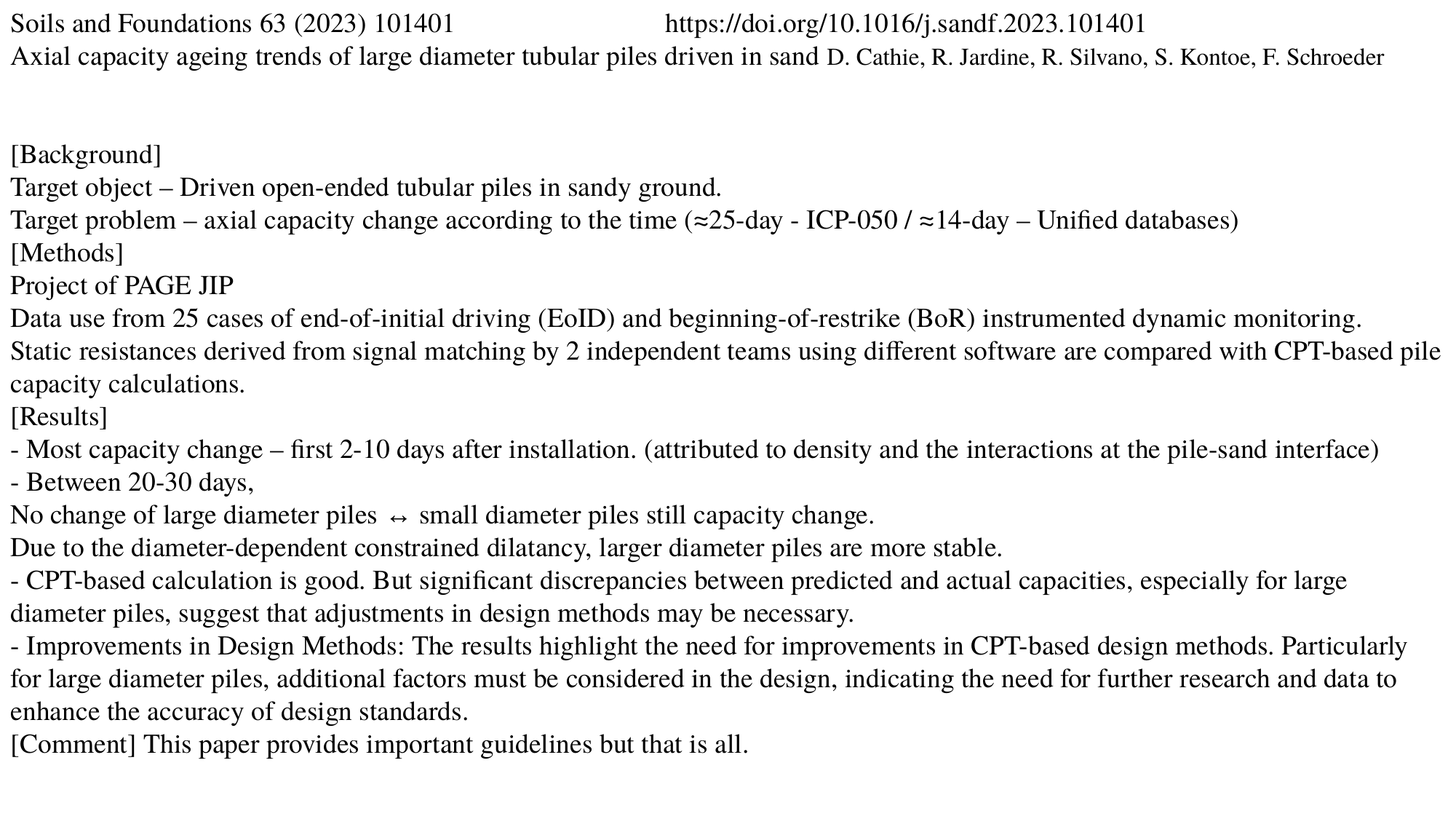

Soils and Foundations 63 (2023) 101401		https://doi.org/10.1016/j.sandf.2023.101401
Axial capacity ageing trends of large diameter tubular piles driven in sand D. Cathie, R. Jardine, R. Silvano, S. Kontoe, F. Schroeder

[Background]
Target object – Driven open-ended tubular piles in sandy ground.
Target problem – axial capacity change according to the time (≈25-day - ICP-050 / ≈14-day – Unified databases)
[Methods]
Project of PAGE JIP
Data use from 25 cases of end-of-initial driving (EoID) and beginning-of-restrike (BoR) instrumented dynamic monitoring.
Static resistances derived from signal matching by 2 independent teams using different software are compared with CPT-based pile capacity calculations.
[Results]
- Most capacity change – first 2-10 days after installation. (attributed to density and the interactions at the pile-sand interface)
- Between 20-30 days,
No change of large diameter piles ↔ small diameter piles still capacity change.
Due to the diameter-dependent constrained dilatancy, larger diameter piles are more stable.
- CPT-based calculation is good. But significant discrepancies between predicted and actual capacities, especially for large diameter piles, suggest that adjustments in design methods may be necessary.
- Improvements in Design Methods: The results highlight the need for improvements in CPT-based design methods. Particularly for large diameter piles, additional factors must be considered in the design, indicating the need for further research and data to enhance the accuracy of design standards.
[Comment] This paper provides important guidelines but that is all.